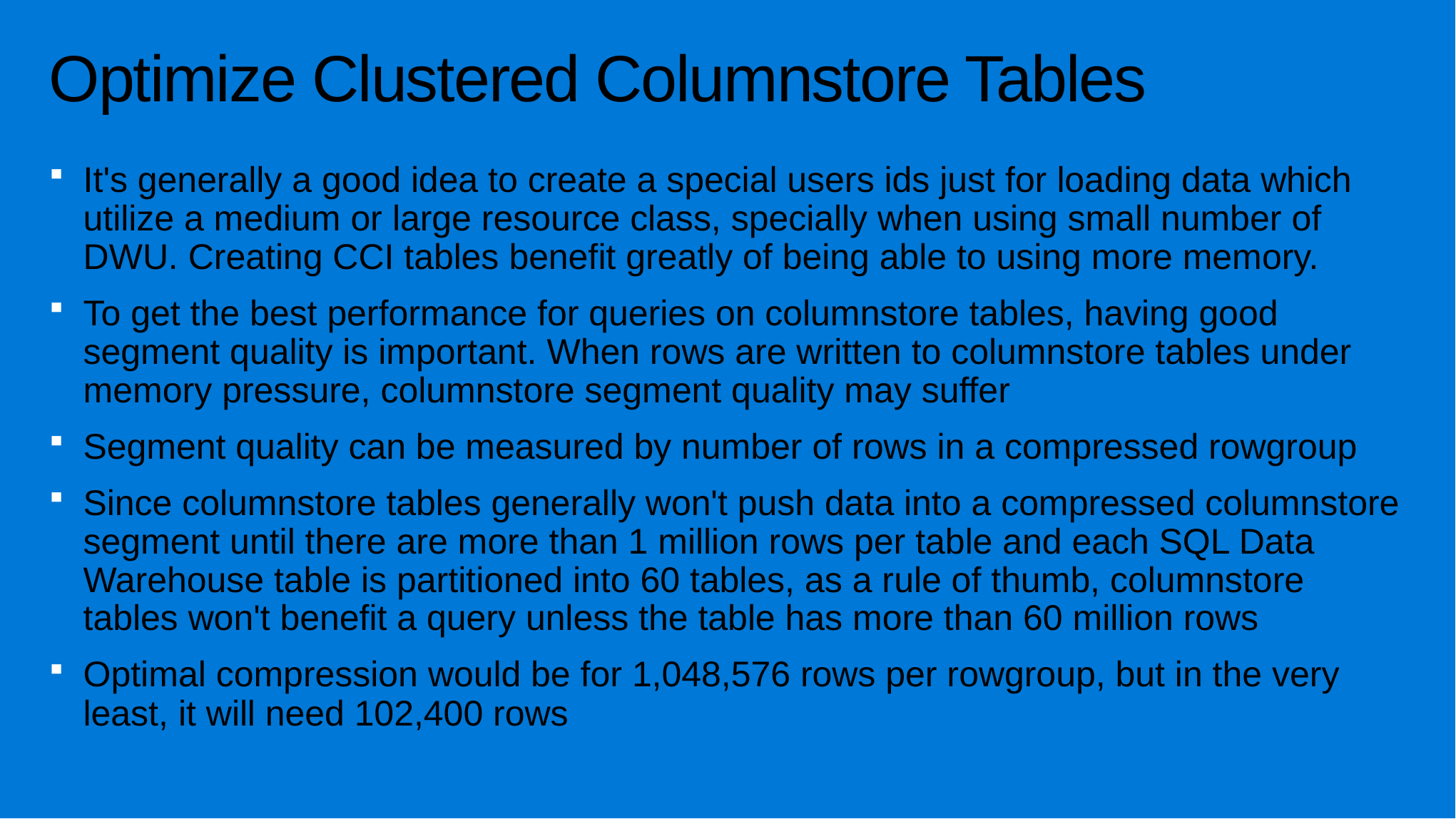

# Optimize Clustered Columnstore Tables
It's generally a good idea to create a special users ids just for loading data which utilize a medium or large resource class, specially when using small number of DWU. Creating CCI tables benefit greatly of being able to using more memory.
To get the best performance for queries on columnstore tables, having good segment quality is important. When rows are written to columnstore tables under memory pressure, columnstore segment quality may suffer
Segment quality can be measured by number of rows in a compressed rowgroup
Since columnstore tables generally won't push data into a compressed columnstore segment until there are more than 1 million rows per table and each SQL Data Warehouse table is partitioned into 60 tables, as a rule of thumb, columnstore tables won't benefit a query unless the table has more than 60 million rows
Optimal compression would be for 1,048,576 rows per rowgroup, but in the very least, it will need 102,400 rows